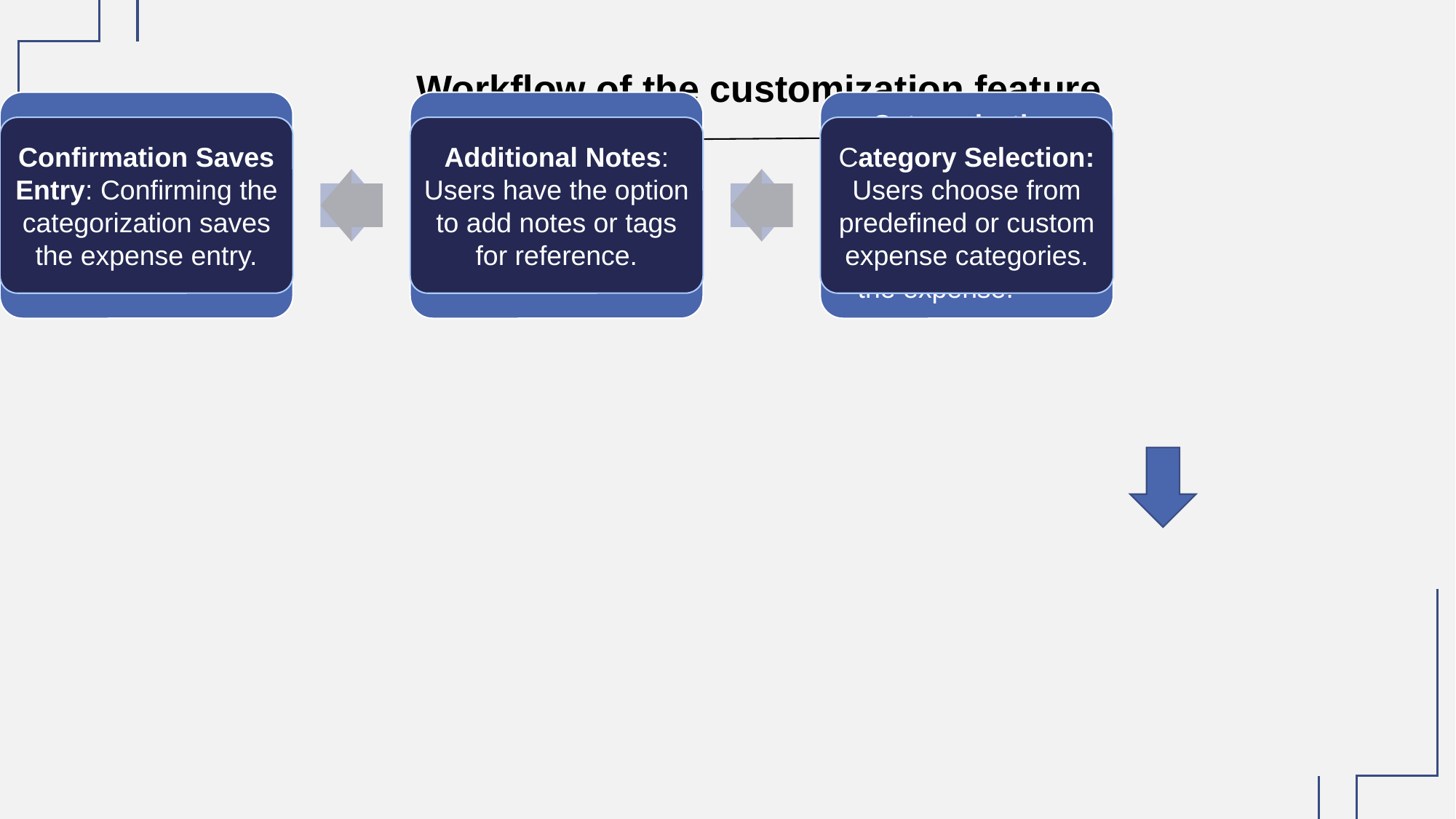

Workflow of the customization feature
Automatic Monitoring: The app monitors incoming SMS messages for transaction details.

Instant Notification: Upon receiving an SMS notification, a pop-up window is triggered.

Categorization Prompt: The pop-up displays transaction details and prompts users to categorize the expense.
Category Selection: Users choose from predefined or custom expense categories.

Additional Notes: Users have the option to add notes or tags for reference.

Confirmation Saves Entry: Confirming the categorization saves the expense entry.